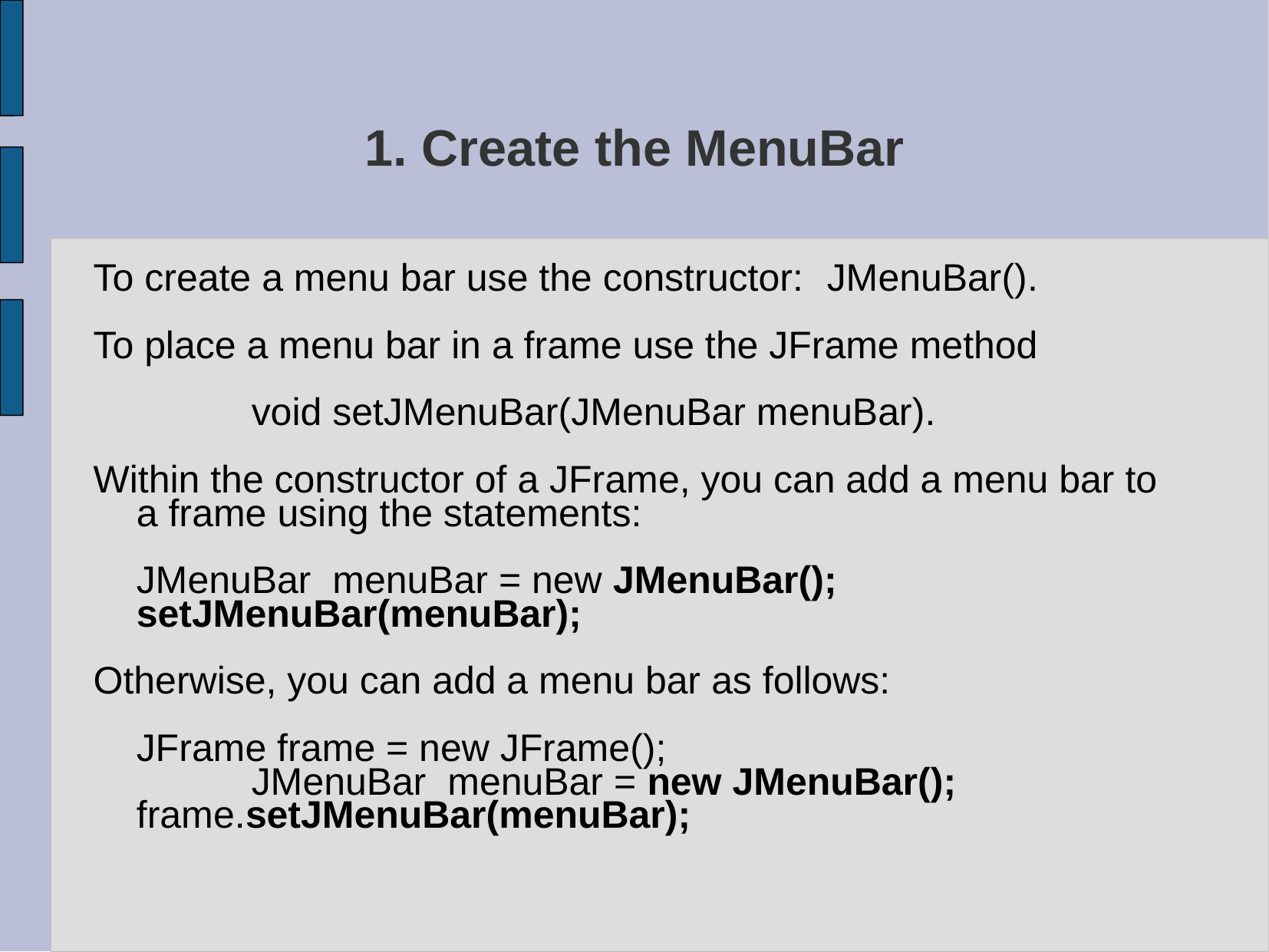

# 1. Create the MenuBar
To create a menu bar use the constructor:	JMenuBar().

To place a menu bar in a frame use the JFrame method
		void setJMenuBar(JMenuBar menuBar).
Within the constructor of a JFrame, you can add a menu bar to a frame using the statements:
	JMenuBar  menuBar = new JMenuBar();
	setJMenuBar(menuBar);
Otherwise, you can add a menu bar as follows:
	JFrame frame = new JFrame();
          	JMenuBar  menuBar = new JMenuBar();
	frame.setJMenuBar(menuBar);